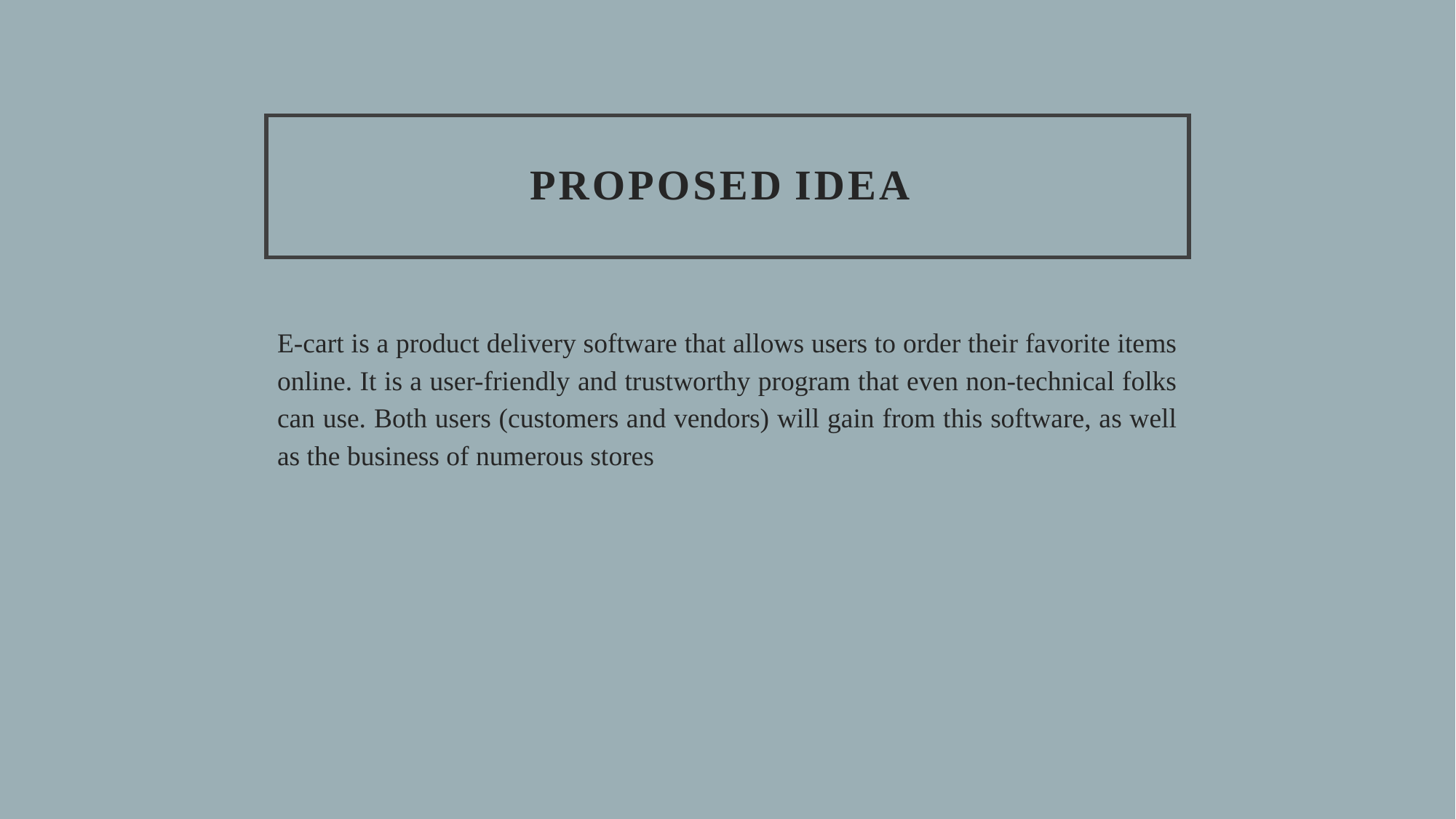

# Proposed Idea
E-cart is a product delivery software that allows users to order their favorite items online. It is a user-friendly and trustworthy program that even non-technical folks can use. Both users (customers and vendors) will gain from this software, as well as the business of numerous stores